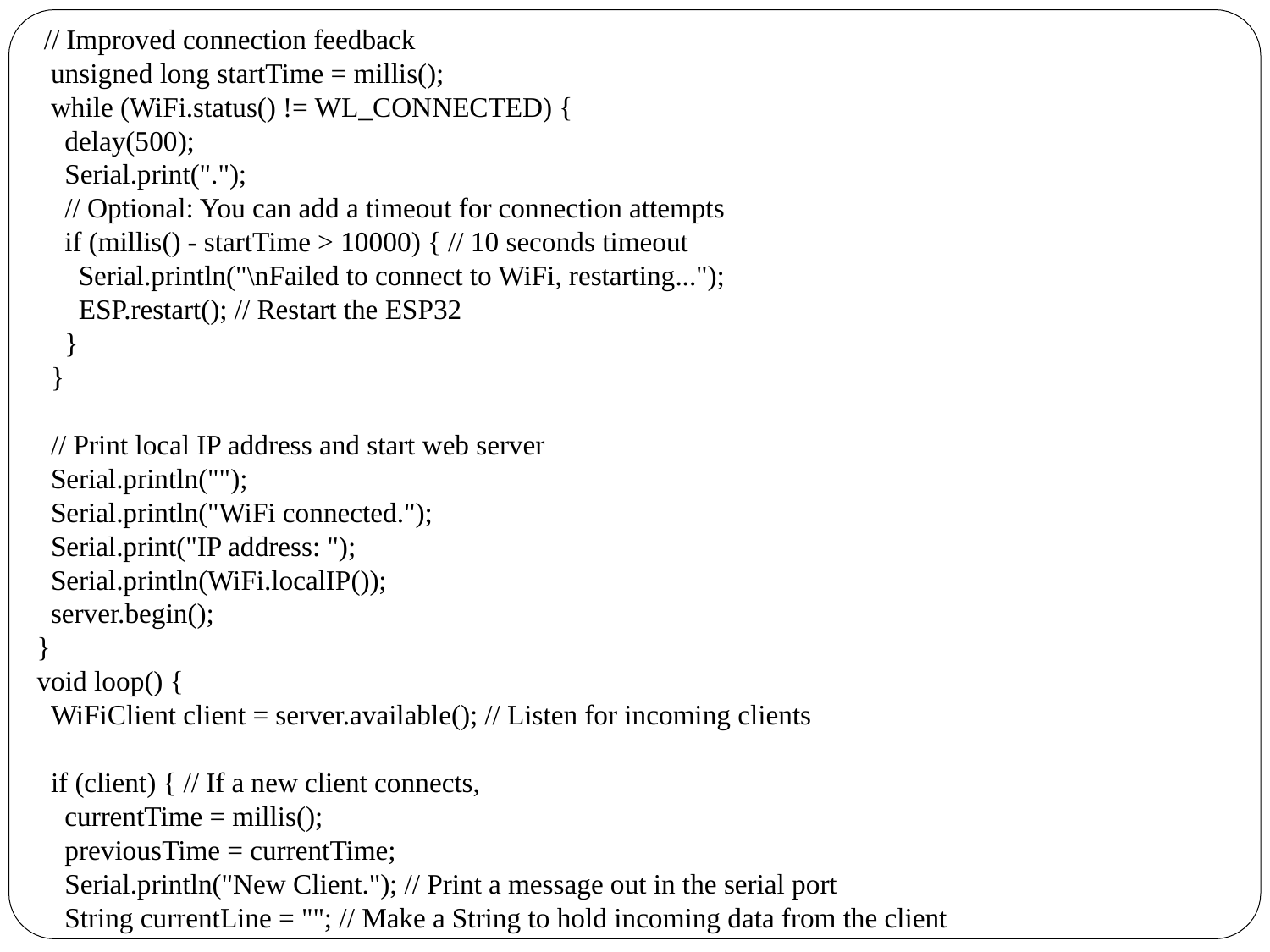

// Improved connection feedback
  unsigned long startTime = millis();
  while (WiFi.status() != WL_CONNECTED) {
    delay(500);
    Serial.print(".");
    // Optional: You can add a timeout for connection attempts
    if (millis() - startTime > 10000) { // 10 seconds timeout
      Serial.println("\nFailed to connect to WiFi, restarting...");
      ESP.restart(); // Restart the ESP32
    }
  }

  // Print local IP address and start web server
  Serial.println("");
  Serial.println("WiFi connected.");
  Serial.print("IP address: ");
  Serial.println(WiFi.localIP());
  server.begin();
}
void loop() {
  WiFiClient client = server.available(); // Listen for incoming clients

  if (client) { // If a new client connects,
    currentTime = millis();
    previousTime = currentTime;
    Serial.println("New Client."); // Print a message out in the serial port
    String currentLine = ""; // Make a String to hold incoming data from the client